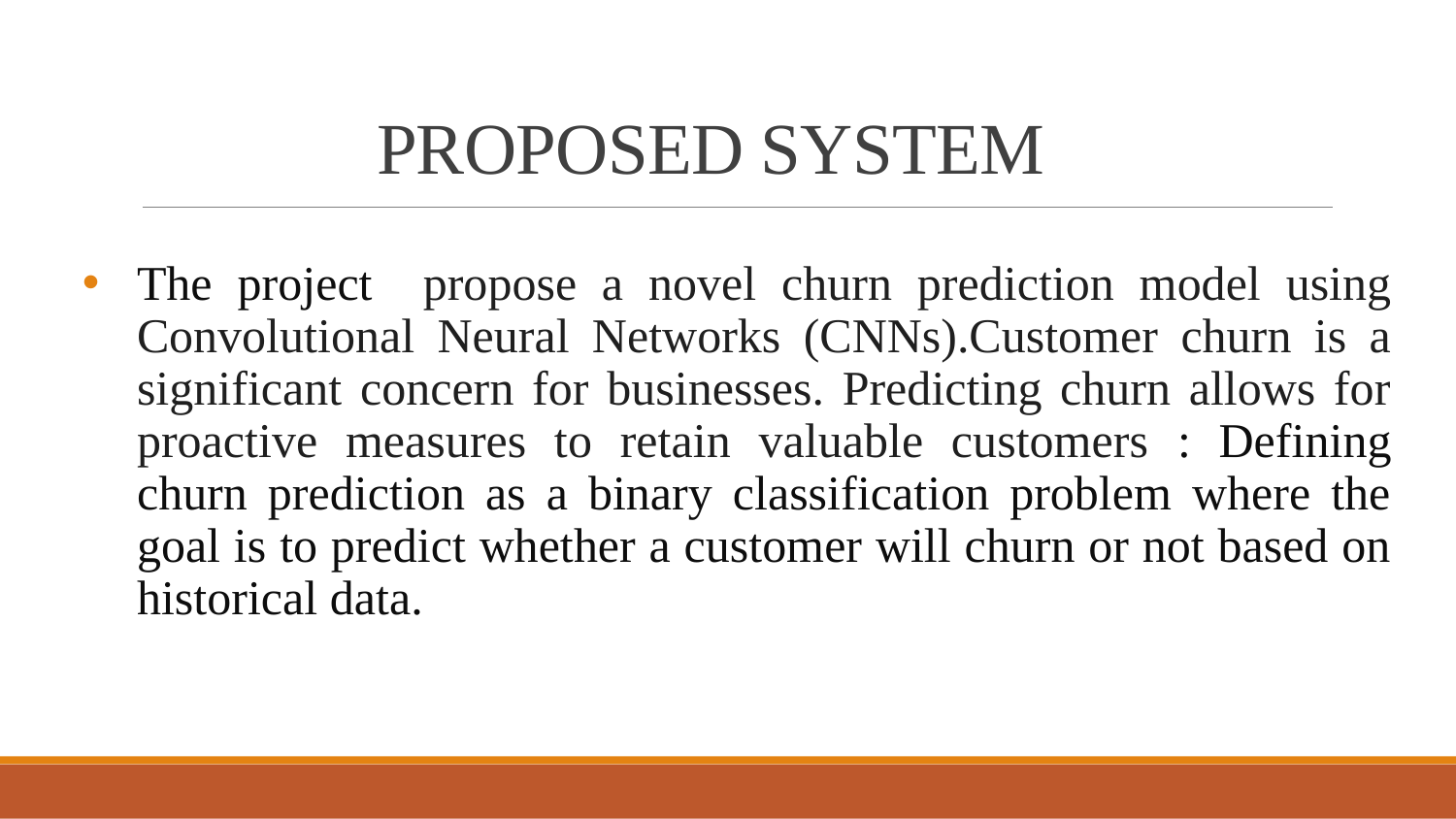

# PROPOSED SYSTEM

The project  propose a novel churn prediction model using Convolutional Neural Networks (CNNs).Customer churn is a significant concern for businesses. Predicting churn allows for proactive measures to retain valuable customers : Defining churn prediction as a binary classification problem where the goal is to predict whether a customer will churn or not based on historical data.